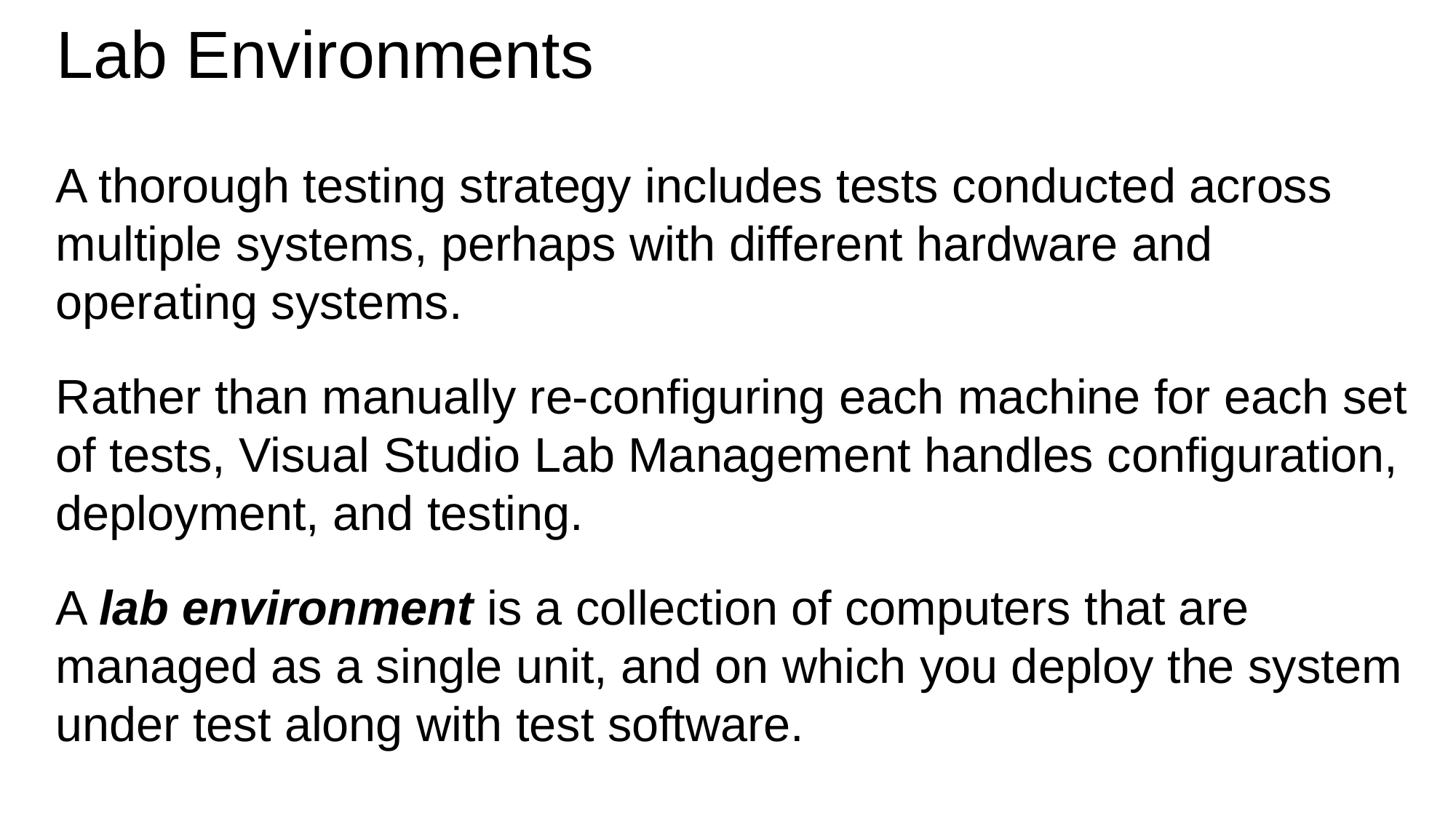

# Lab Environments
A thorough testing strategy includes tests conducted across multiple systems, perhaps with different hardware and operating systems.
Rather than manually re-configuring each machine for each set of tests, Visual Studio Lab Management handles configuration, deployment, and testing.
A lab environment is a collection of computers that are managed as a single unit, and on which you deploy the system under test along with test software.